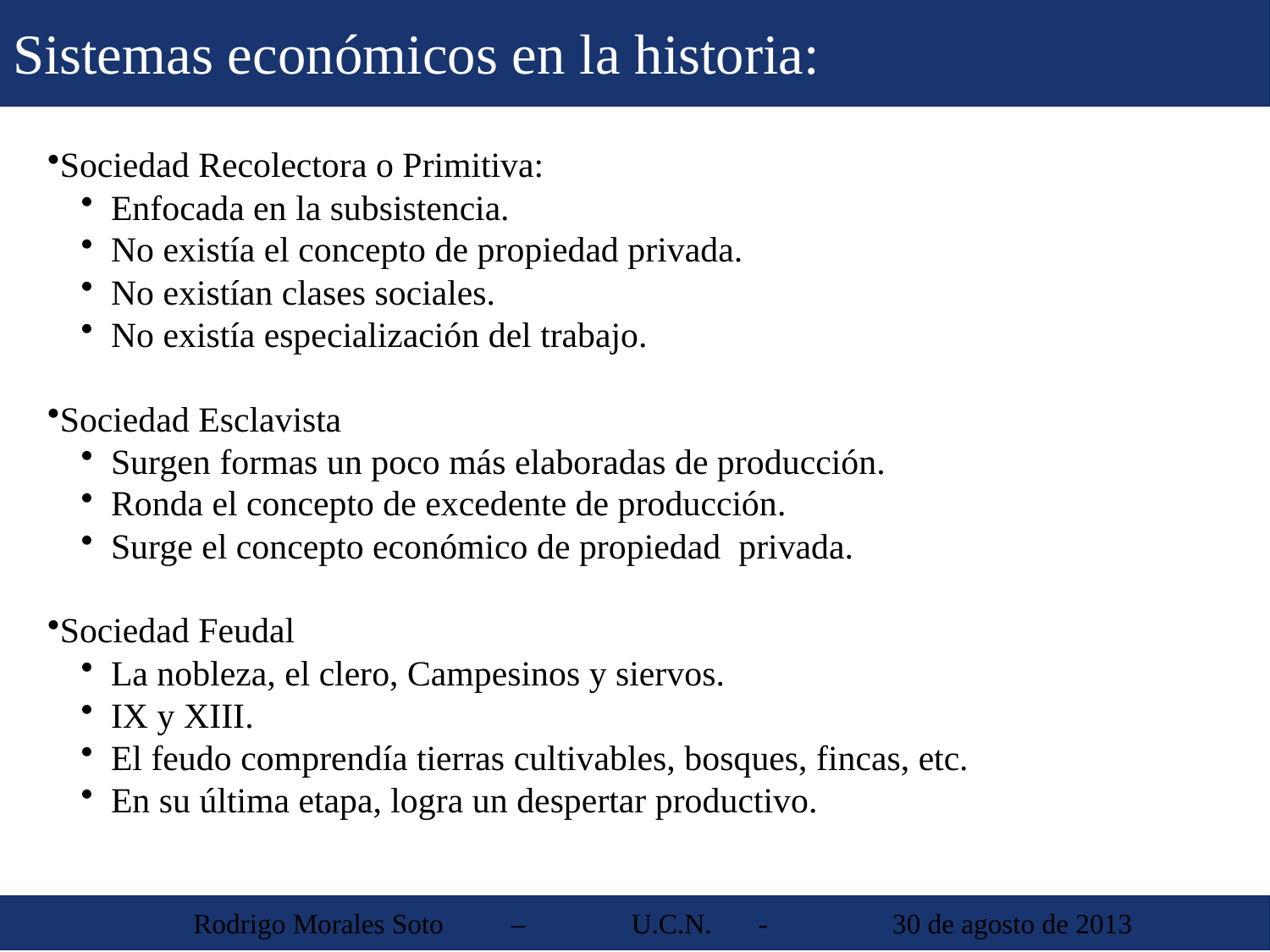

Sistemas económicos en la historia:
Sociedad Recolectora o Primitiva:
Enfocada en la subsistencia.
No existía el concepto de propiedad privada.
No existían clases sociales.
No existía especialización del trabajo.

Sociedad Esclavista
Surgen formas un poco más elaboradas de producción.
Ronda el concepto de excedente de producción.
Surge el concepto económico de propiedad  privada.

Sociedad Feudal
La nobleza, el clero, Campesinos y siervos.
IX y XIII.
El feudo comprendía tierras cultivables, bosques, fincas, etc.
En su última etapa, logra un despertar productivo.

          Rodrigo Morales Soto	 – 	U.C.N. 	-	 30 de agosto de 2013